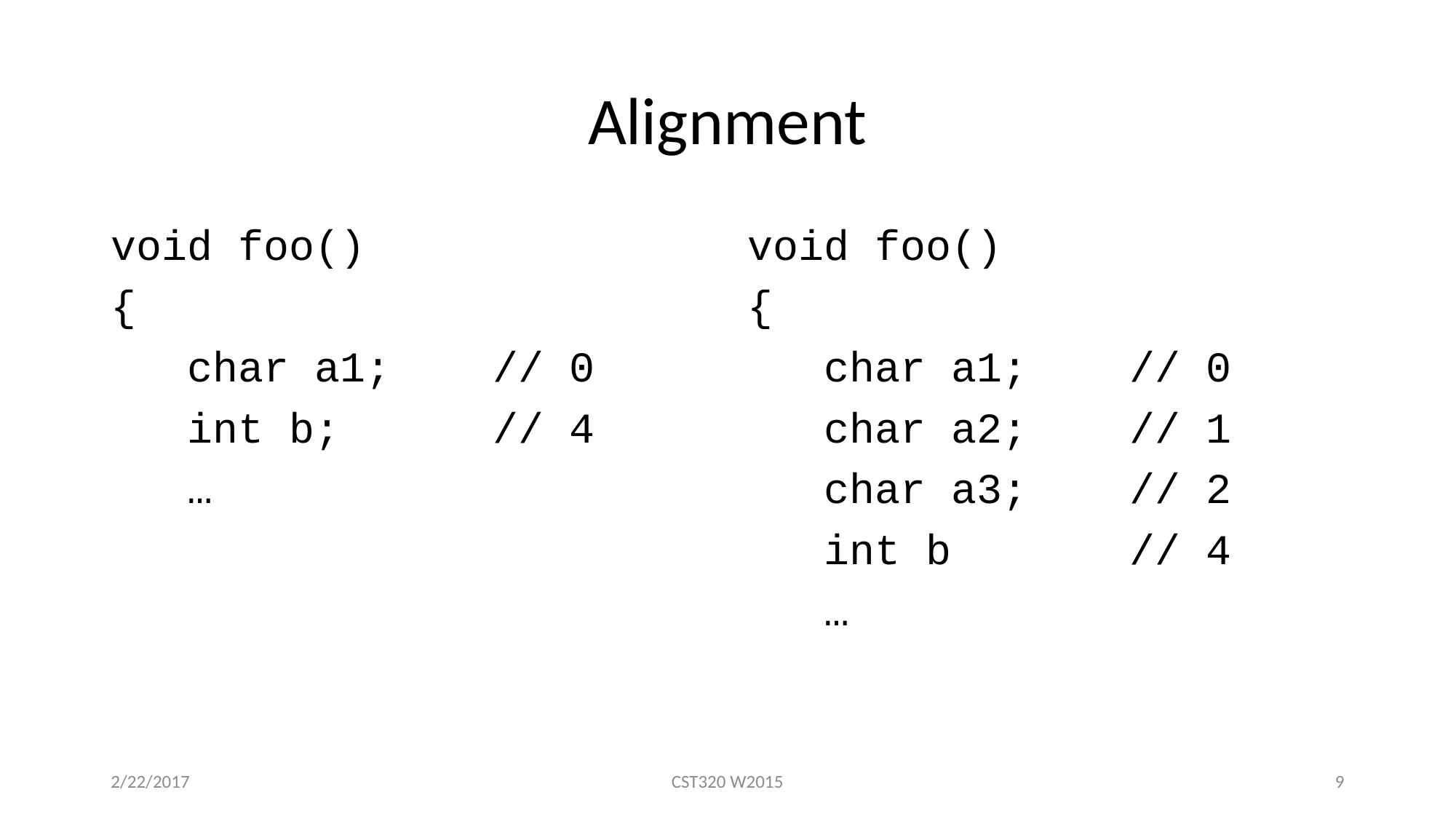

# Alignment
void foo()
{
   char a1;    // 0
   int b;      // 4
   …
void foo()
{
   char a1;    // 0
   char a2;    // 1
   char a3;    // 2
   int b       // 4
   …

2/22/2017
CST320 W2015
9